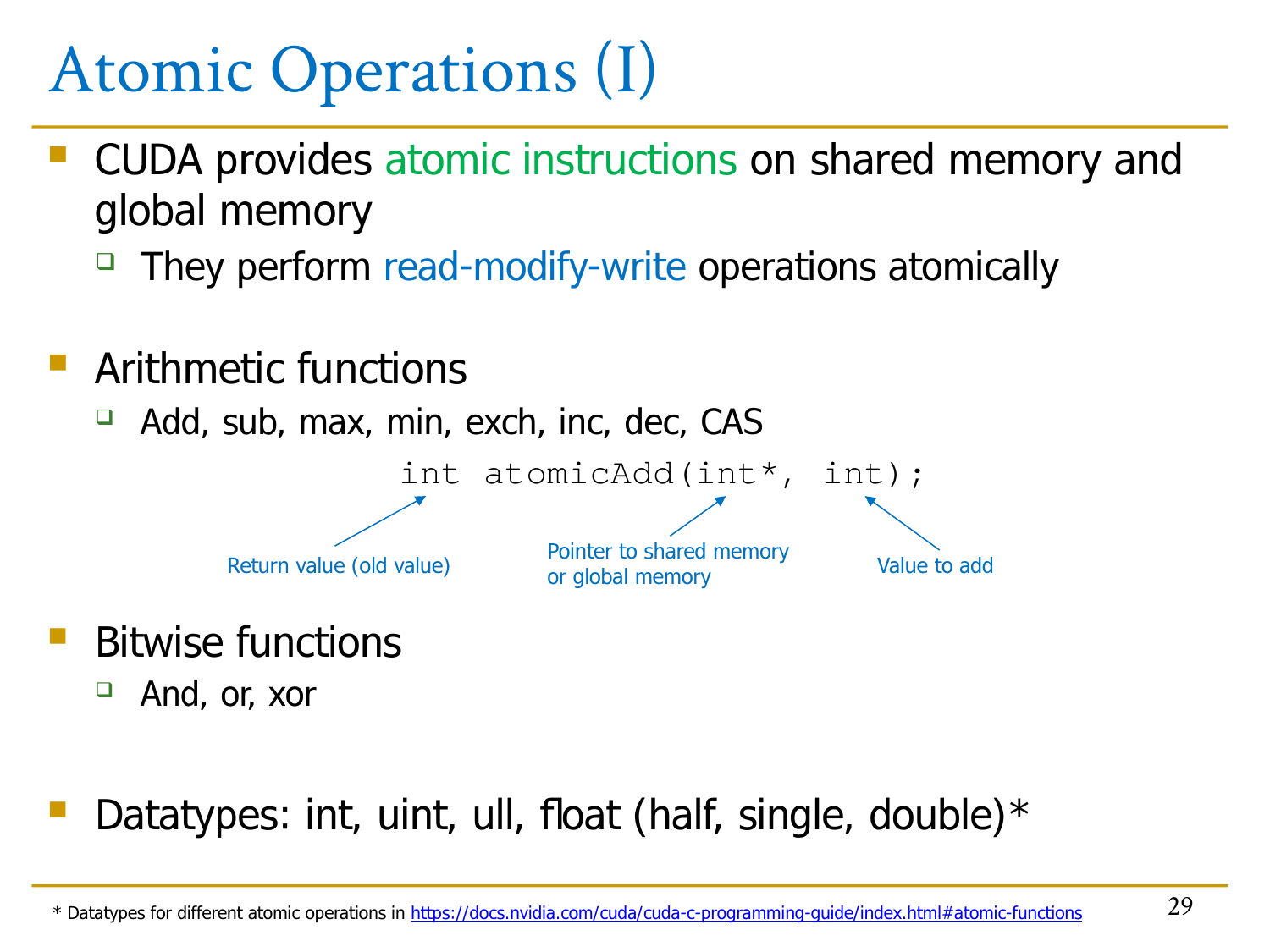

# Atomic Operations (I)
CUDA provides atomic instructions on shared memory and global memory
They perform read-modify-write operations atomically

Arithmetic functions
Add, sub, max, min, exch, inc, dec, CAS
int atomicAdd(int*, int);

Bitwise functions
And, or, xor

Datatypes: int, uint, ull, float (half, single, double)*

Pointer to shared memory or global memory
Return value (old value)
Value to add
29
* Datatypes for different atomic operations in https://docs.nvidia.com/cuda/cuda-c-programming-guide/index.html#atomic-functions